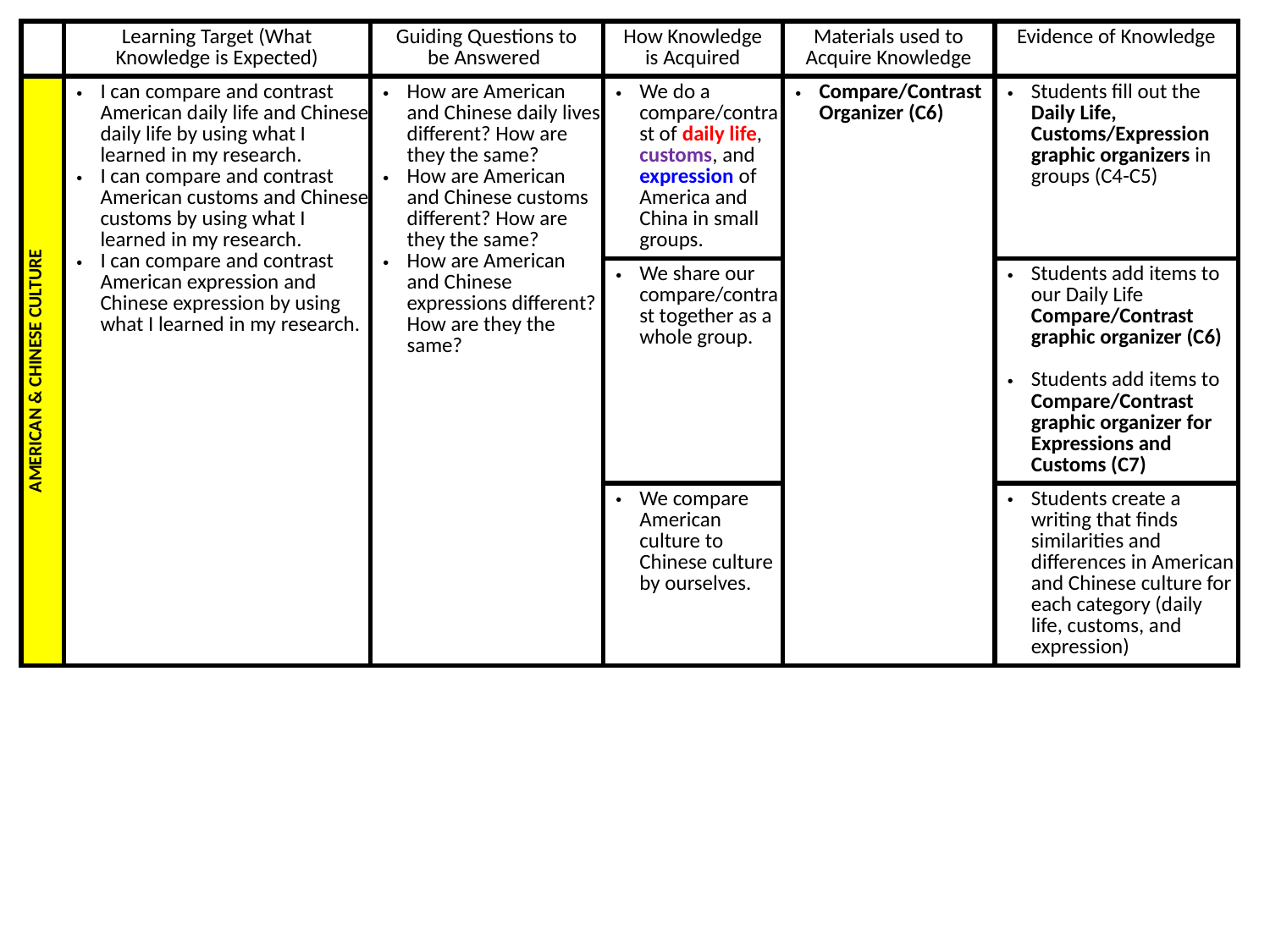

|  | Learning Target (What Knowledge is Expected) | Guiding Questions to be Answered | How Knowledge is Acquired | Materials used to Acquire Knowledge | Evidence of Knowledge |
| --- | --- | --- | --- | --- | --- |
| AMERICAN & CHINESE CULTURE | I can compare and contrast American daily life and Chinese daily life by using what I learned in my research. I can compare and contrast American customs and Chinese customs by using what I learned in my research. I can compare and contrast American expression and Chinese expression by using what I learned in my research. | How are American and Chinese daily lives different? How are they the same? How are American and Chinese customs different? How are they the same? How are American and Chinese expressions different? How are they the same? | We do a compare/contrast of daily life, customs, and expression of America and China in small groups. | Compare/Contrast Organizer (C6) | Students fill out the Daily Life, Customs/Expression graphic organizers in groups (C4-C5) |
|  |  |  | We share our compare/contrast together as a whole group. |  | Students add items to our Daily Life Compare/Contrast graphic organizer (C6) Students add items to Compare/Contrast graphic organizer for Expressions and Customs (C7) |
|  |  |  | We compare American culture to Chinese culture by ourselves. |  | Students create a writing that finds similarities and differences in American and Chinese culture for each category (daily life, customs, and expression) |